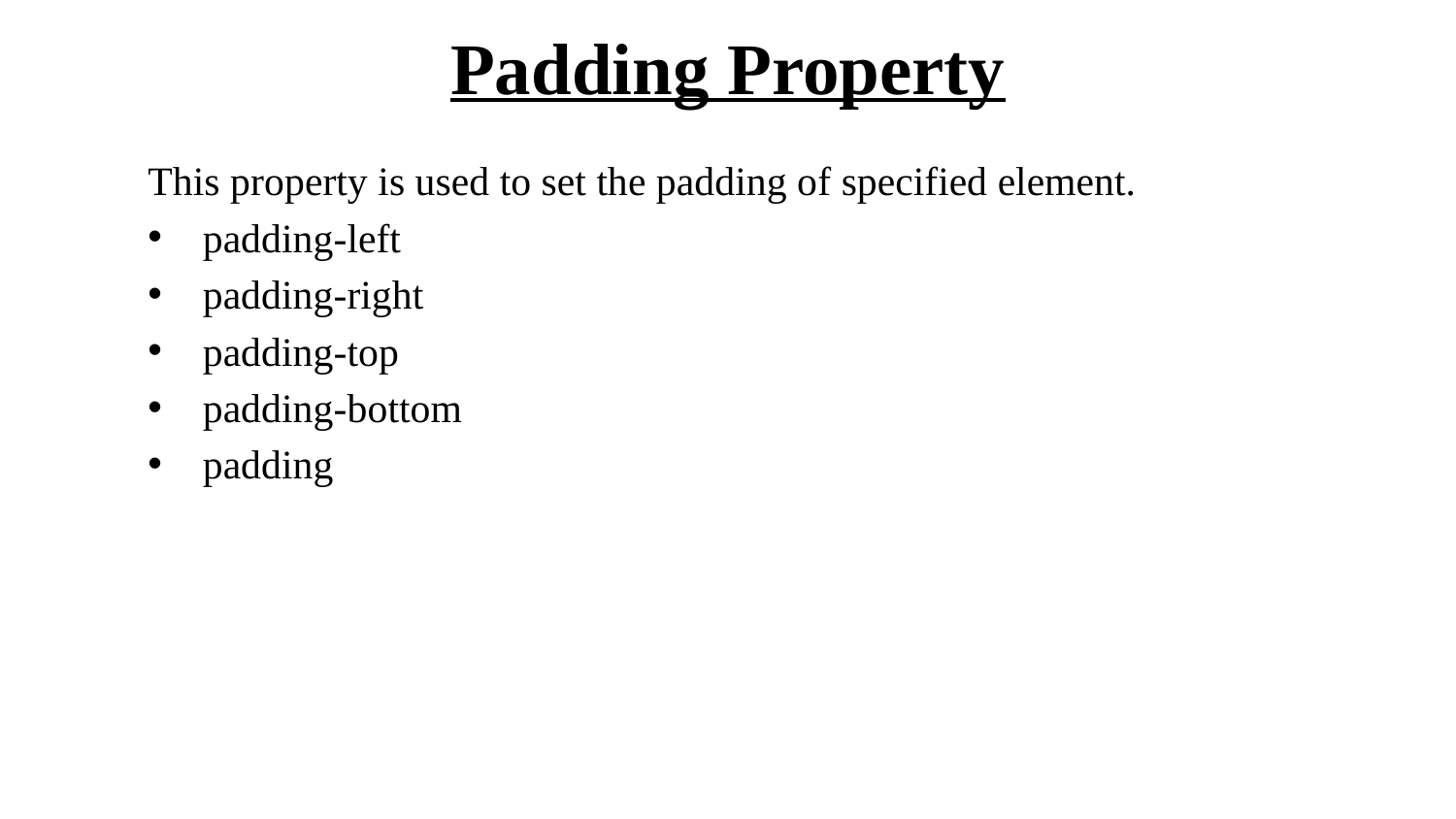

# Padding Property
This property is used to set the padding of specified element.
padding-left
padding-right
padding-top
padding-bottom
padding